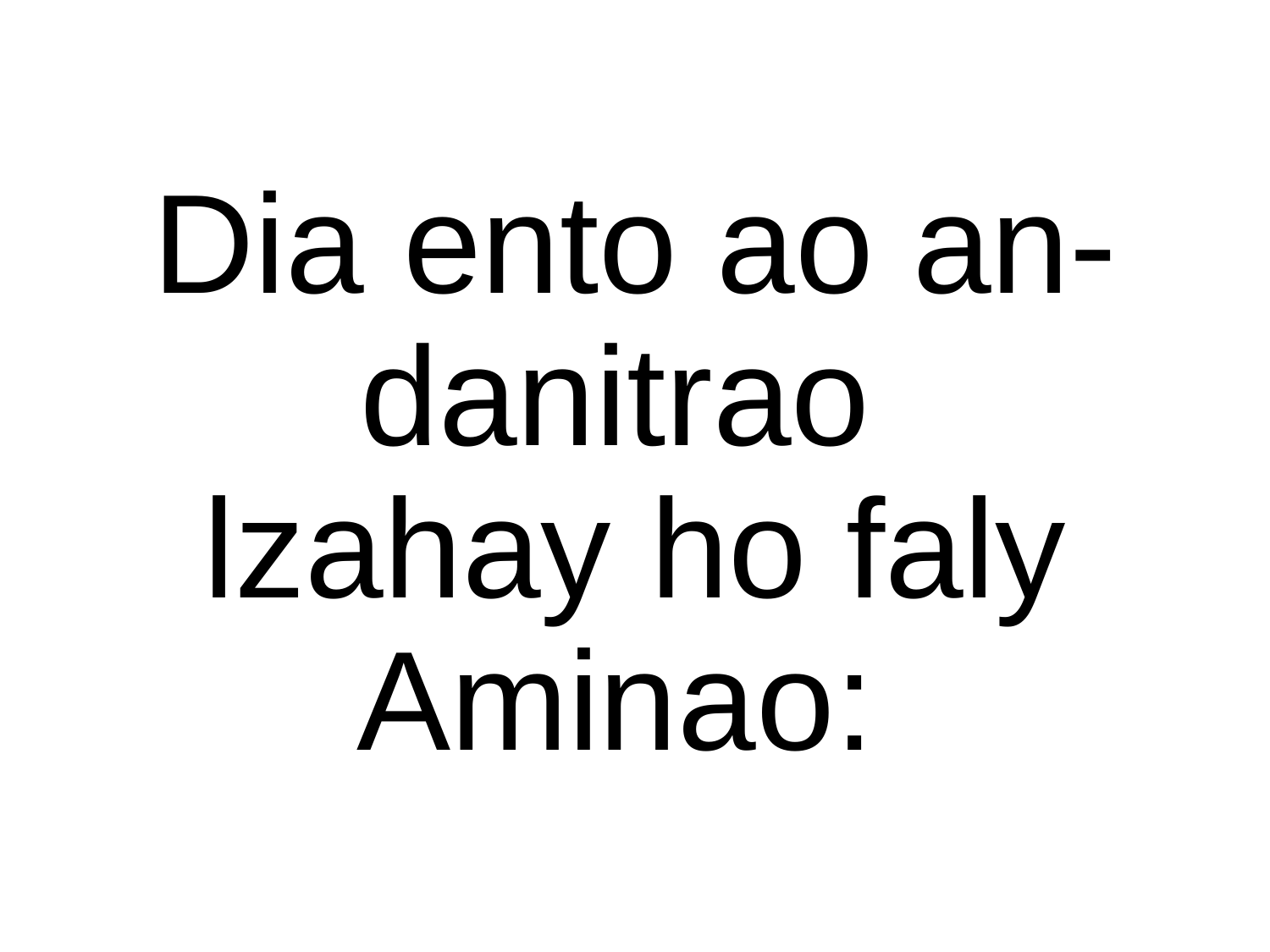

Dia ento ao an-danitrao
lzahay ho faly Aminao: